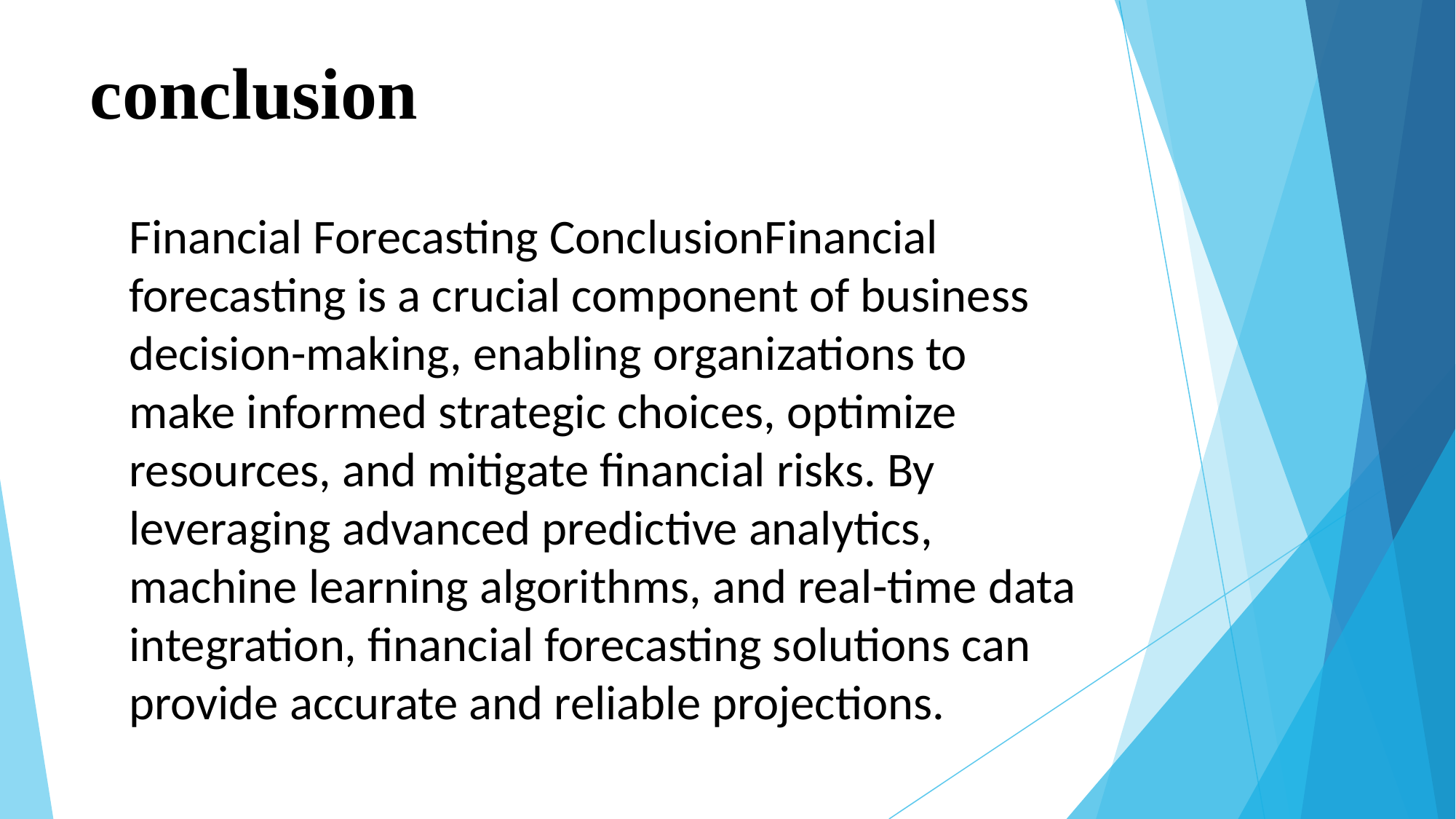

# conclusion
Financial Forecasting ConclusionFinancial forecasting is a crucial component of business decision-making, enabling organizations to make informed strategic choices, optimize resources, and mitigate financial risks. By leveraging advanced predictive analytics, machine learning algorithms, and real-time data integration, financial forecasting solutions can provide accurate and reliable projections.